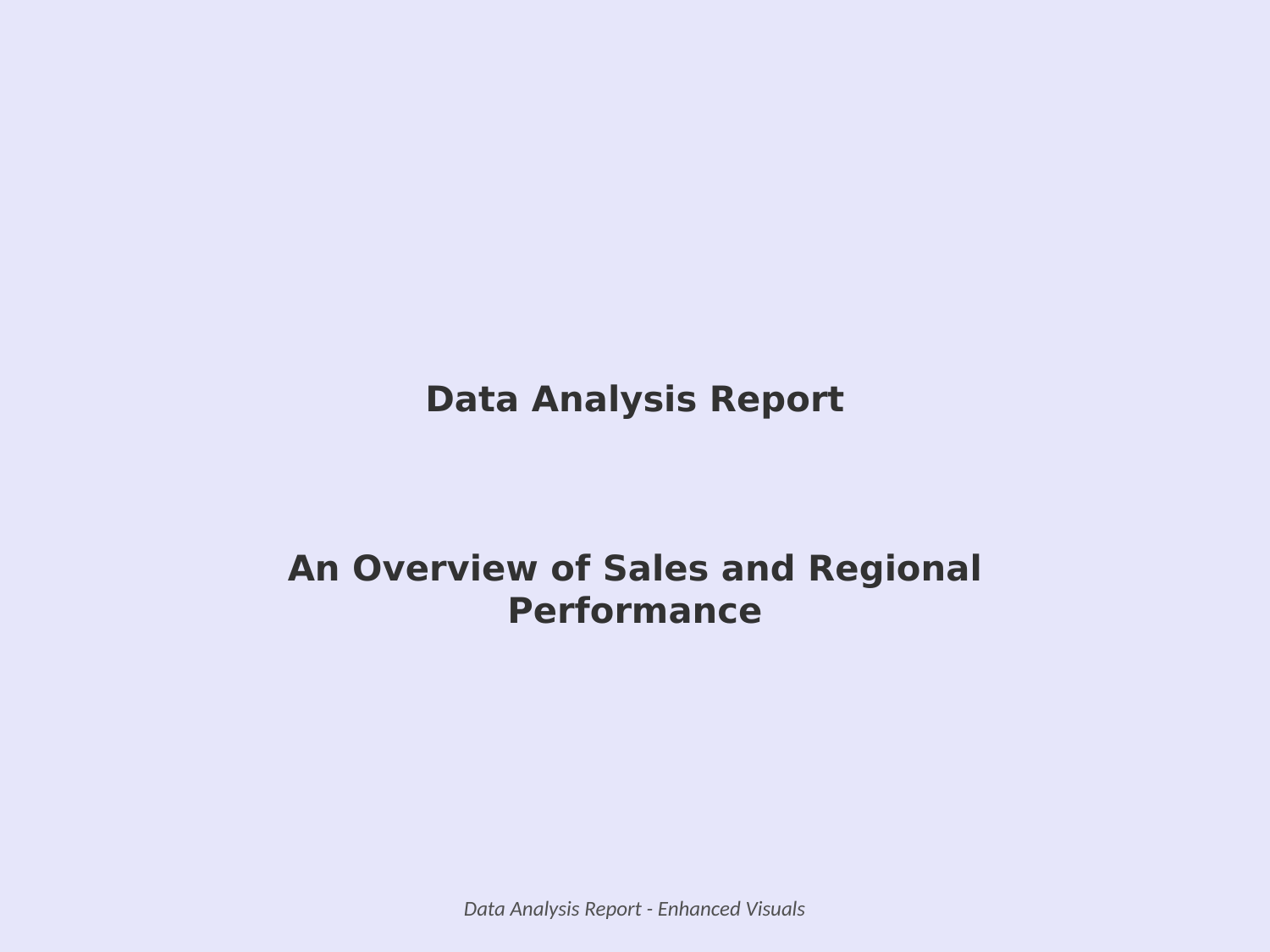

# Data Analysis Report
An Overview of Sales and Regional Performance
Data Analysis Report - Enhanced Visuals